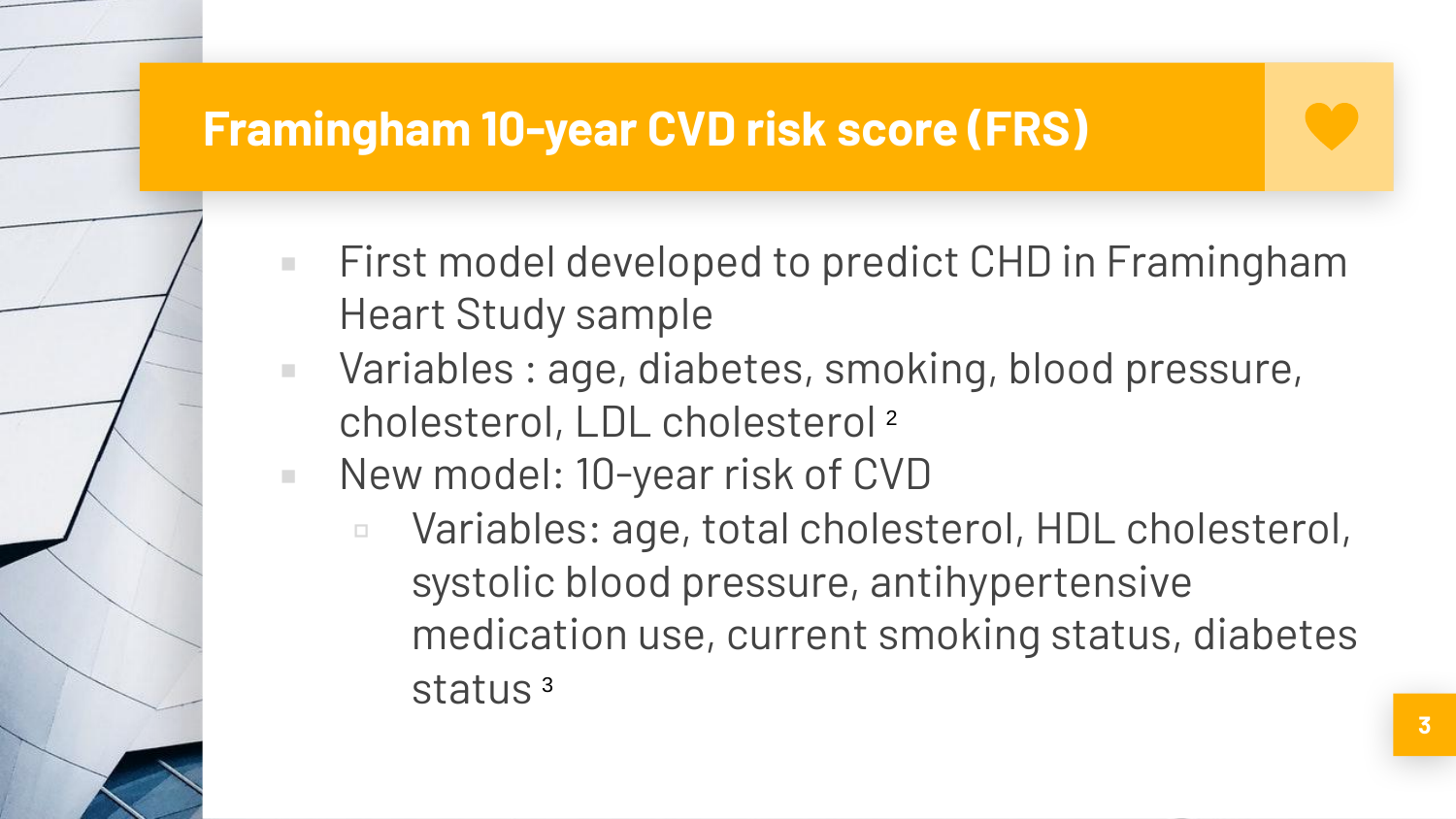

# Framingham 10-year CVD risk score (FRS)

First model developed to predict CHD in Framingham Heart Study sample
Variables : age, diabetes, smoking, blood pressure, cholesterol, LDL cholesterol 2
New model: 10-year risk of CVD
Variables: age, total cholesterol, HDL cholesterol, systolic blood pressure, antihypertensive medication use, current smoking status, diabetes status 3

3